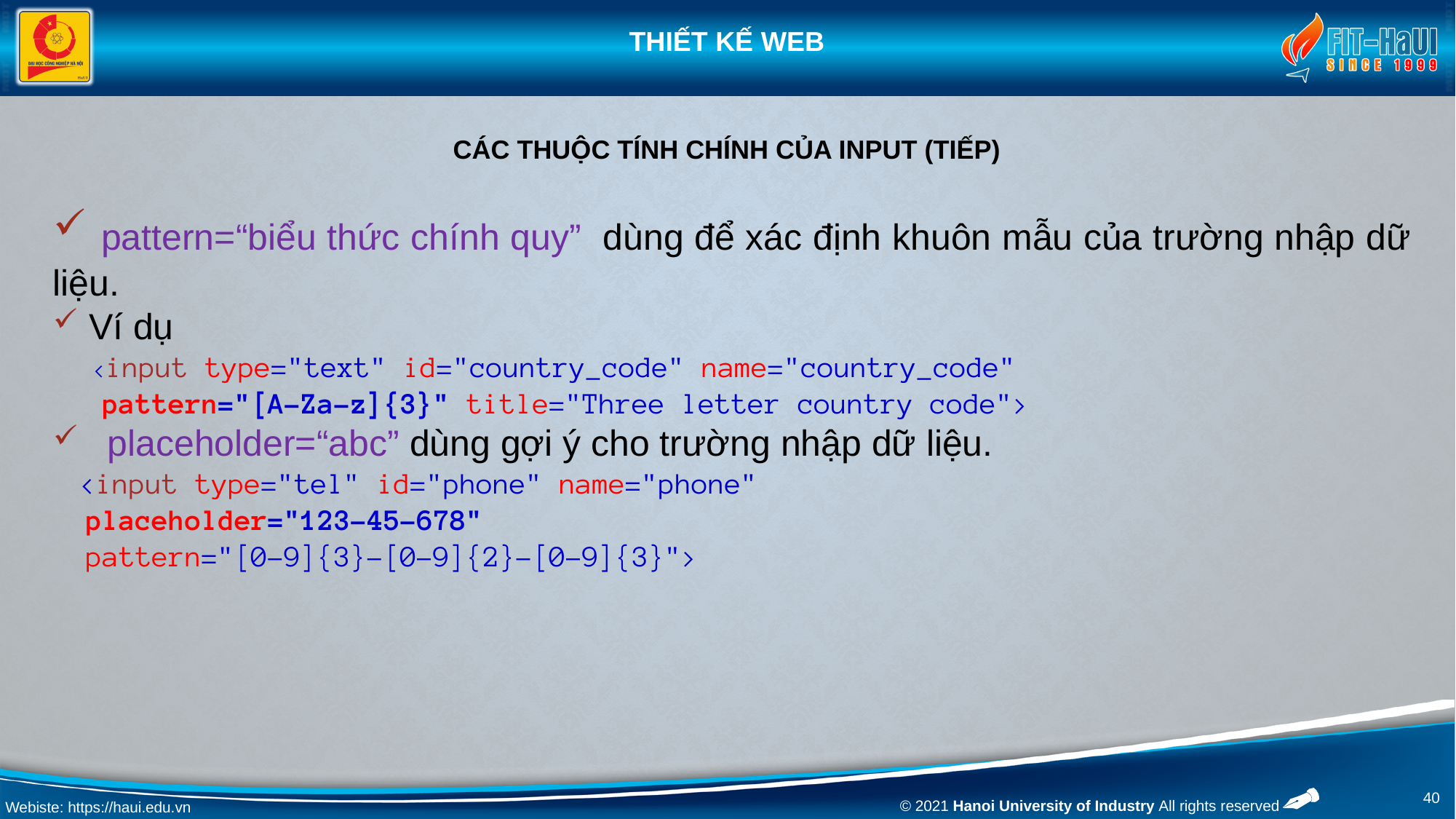

# CÁC THUỘC TÍNH CHÍNH CỦA INPUT (tiếp)
 pattern=“biểu thức chính quy”  dùng để xác định khuôn mẫu của trường nhập dữ liệu.
 Ví dụ
   <input type="text" id="country_code" name="country_code"
   pattern="[A-Za-z]{3}" title="Three letter country code">
placeholder=“abc” dùng gợi ý cho trường nhập dữ liệu.
  <input type="tel" id="phone" name="phone"
  placeholder="123-45-678"
  pattern="[0-9]{3}-[0-9]{2}-[0-9]{3}">